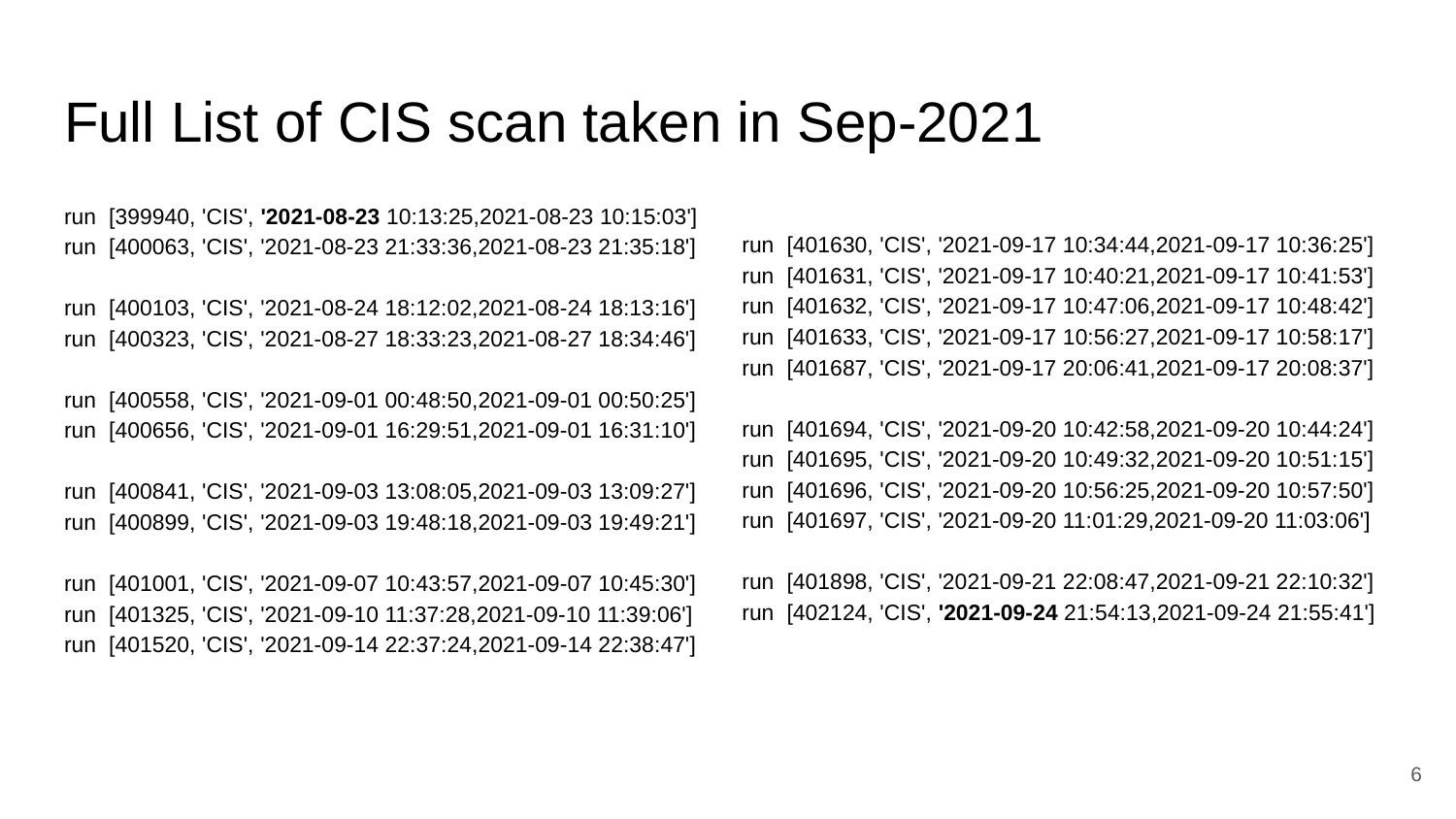

# Full List of CIS scan taken in Sep-2021
run  [399940, 'CIS', '2021-08-23 10:13:25,2021-08-23 10:15:03']
run  [400063, 'CIS', '2021-08-23 21:33:36,2021-08-23 21:35:18']

run  [400103, 'CIS', '2021-08-24 18:12:02,2021-08-24 18:13:16']
run  [400323, 'CIS', '2021-08-27 18:33:23,2021-08-27 18:34:46']

run  [400558, 'CIS', '2021-09-01 00:48:50,2021-09-01 00:50:25']
run  [400656, 'CIS', '2021-09-01 16:29:51,2021-09-01 16:31:10']

run  [400841, 'CIS', '2021-09-03 13:08:05,2021-09-03 13:09:27']
run  [400899, 'CIS', '2021-09-03 19:48:18,2021-09-03 19:49:21']

run  [401001, 'CIS', '2021-09-07 10:43:57,2021-09-07 10:45:30']
run  [401325, 'CIS', '2021-09-10 11:37:28,2021-09-10 11:39:06']
run  [401520, 'CIS', '2021-09-14 22:37:24,2021-09-14 22:38:47']

run  [401630, 'CIS', '2021-09-17 10:34:44,2021-09-17 10:36:25']
run  [401631, 'CIS', '2021-09-17 10:40:21,2021-09-17 10:41:53']
run  [401632, 'CIS', '2021-09-17 10:47:06,2021-09-17 10:48:42']
run  [401633, 'CIS', '2021-09-17 10:56:27,2021-09-17 10:58:17']
run  [401687, 'CIS', '2021-09-17 20:06:41,2021-09-17 20:08:37']

run  [401694, 'CIS', '2021-09-20 10:42:58,2021-09-20 10:44:24']
run  [401695, 'CIS', '2021-09-20 10:49:32,2021-09-20 10:51:15']
run  [401696, 'CIS', '2021-09-20 10:56:25,2021-09-20 10:57:50']
run  [401697, 'CIS', '2021-09-20 11:01:29,2021-09-20 11:03:06']

run  [401898, 'CIS', '2021-09-21 22:08:47,2021-09-21 22:10:32']
run  [402124, 'CIS', '2021-09-24 21:54:13,2021-09-24 21:55:41']
6